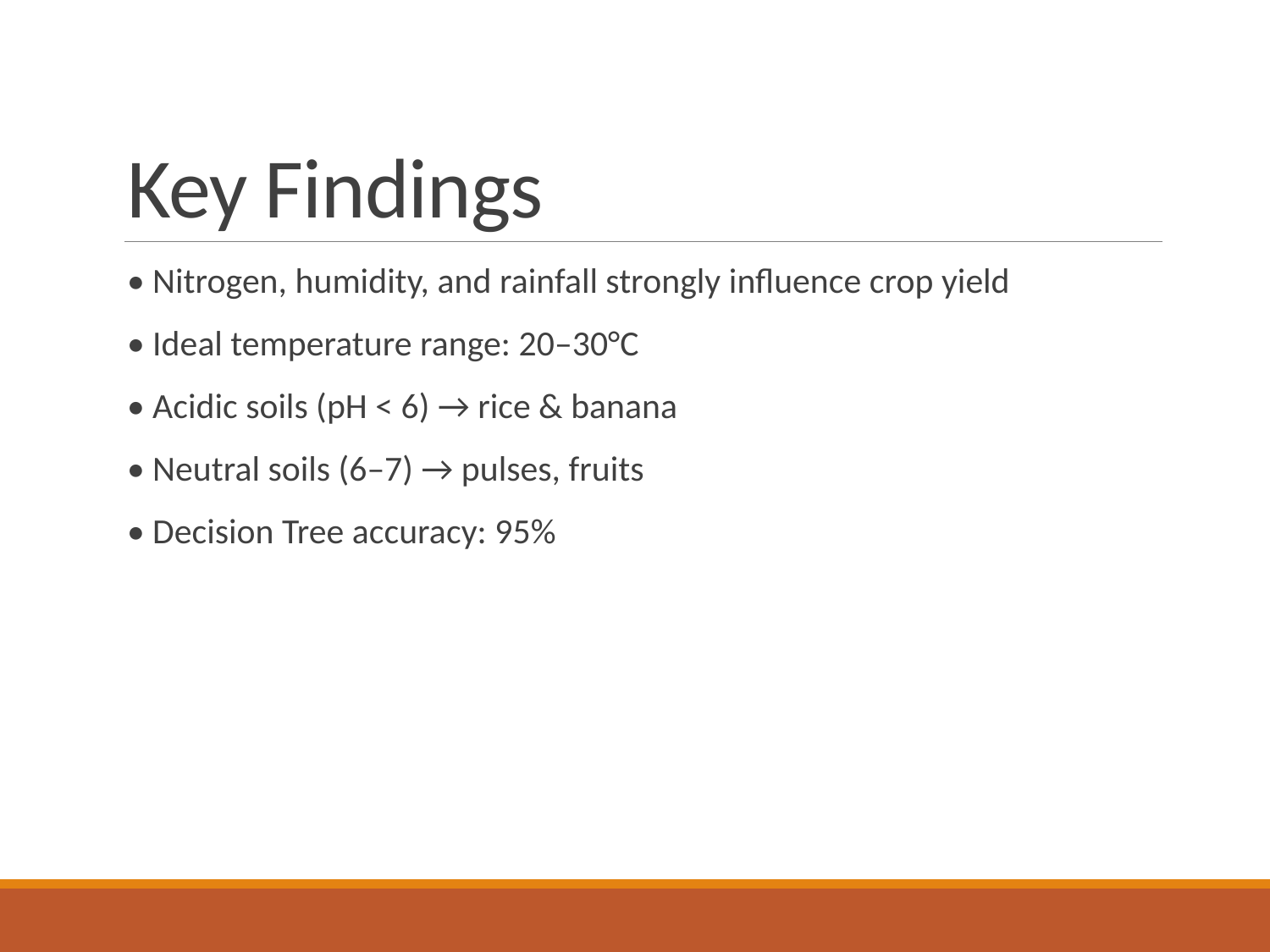

# Key Findings
• Nitrogen, humidity, and rainfall strongly influence crop yield
• Ideal temperature range: 20–30°C
• Acidic soils (pH < 6) → rice & banana
• Neutral soils (6–7) → pulses, fruits
• Decision Tree accuracy: 95%